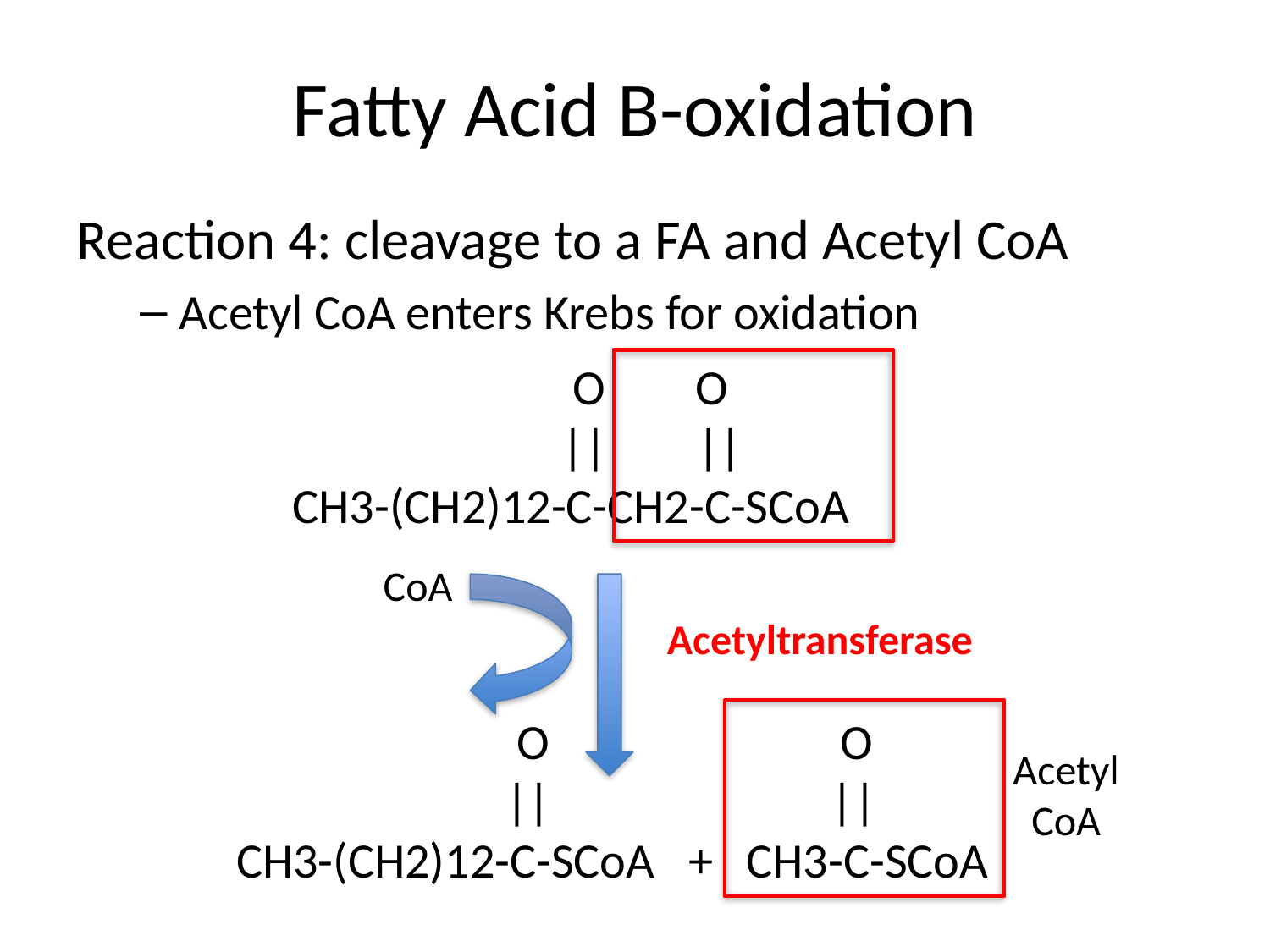

# Fatty Acid B-oxidation
Reaction 4: cleavage to a FA and Acetyl CoA
Acetyl CoA enters Krebs for oxidation
                         O        O
                        ||        ||
CH3-(CH2)12-C-CH2-C-SCoA

CoA

Acetyltransferase

                         O                          O
                        ||                         ||
CH3-(CH2)12-C-SCoA   +   CH3-C-SCoA
Acetyl CoA